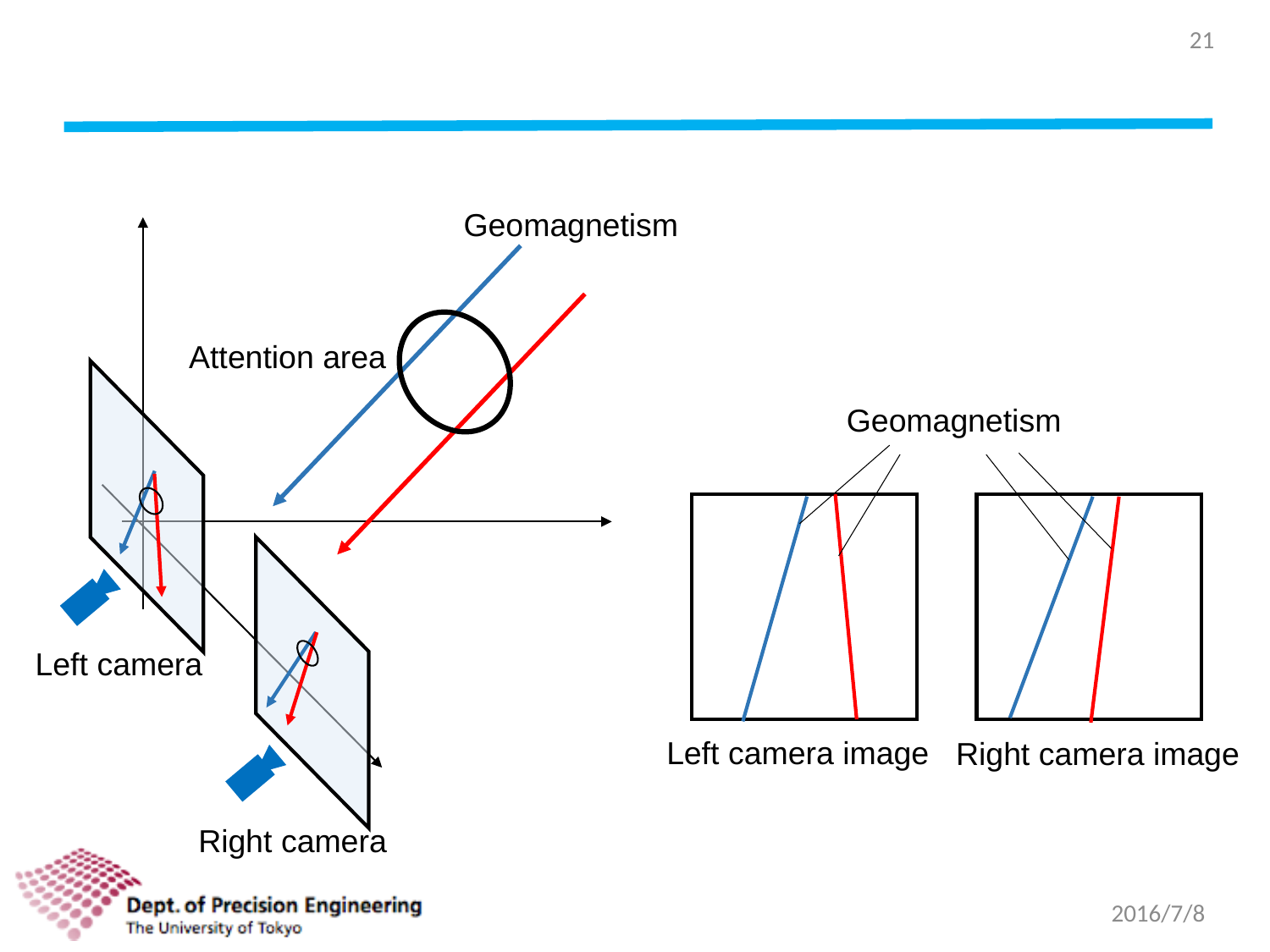

21
#
Geomagnetism

Attention area
Left camera
Right camera

Geomagnetism

Left camera image
Right camera image
2016/7/8